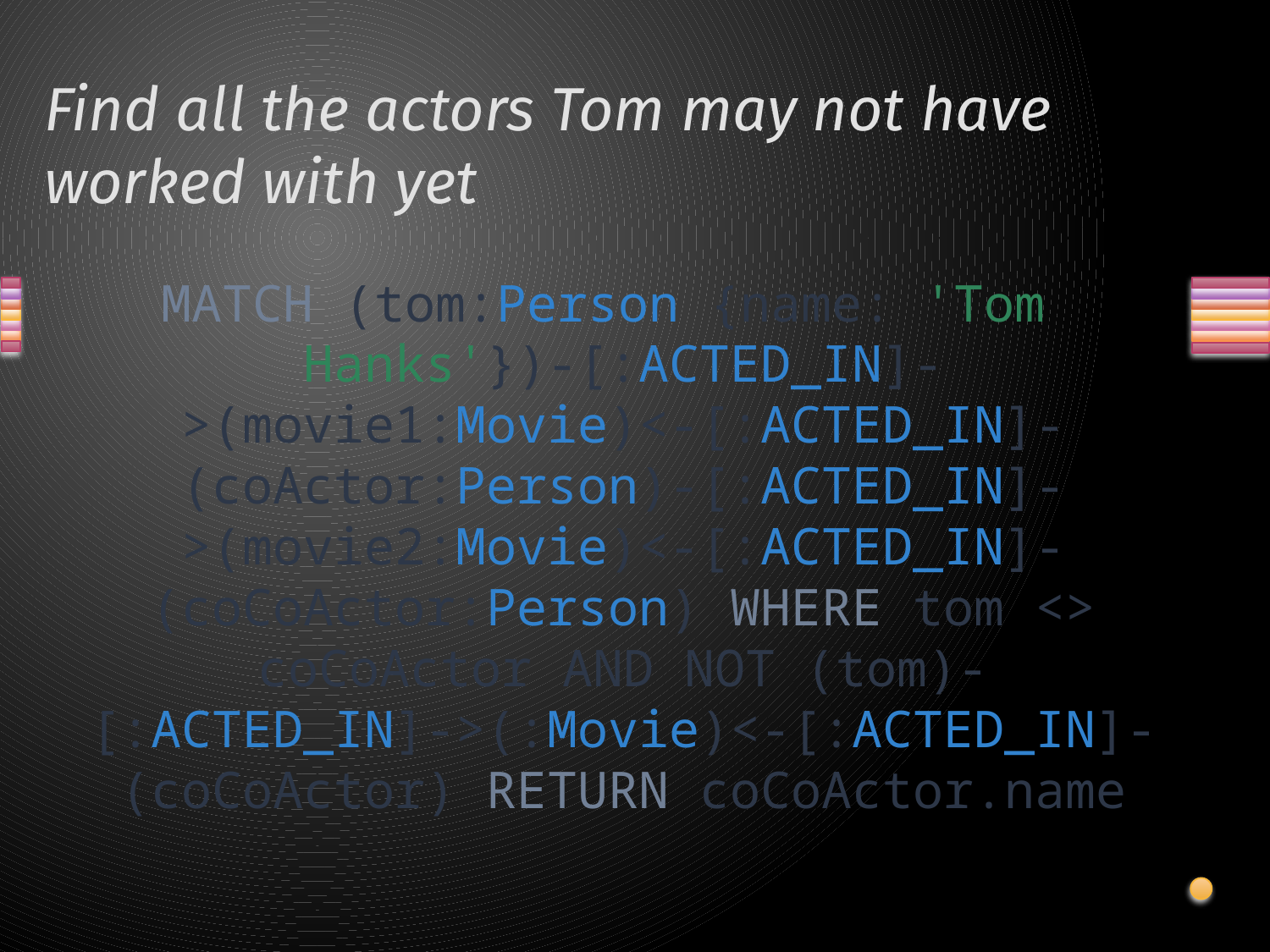

# Find all the actors Tom may not have worked with yet
MATCH (tom:Person {name: 'Tom Hanks'})-[:ACTED_IN]->(movie1:Movie)<-[:ACTED_IN]-(coActor:Person)-[:ACTED_IN]->(movie2:Movie)<-[:ACTED_IN]-(coCoActor:Person) WHERE tom <> coCoActor AND NOT (tom)-[:ACTED_IN]->(:Movie)<-[:ACTED_IN]-(coCoActor) RETURN coCoActor.name